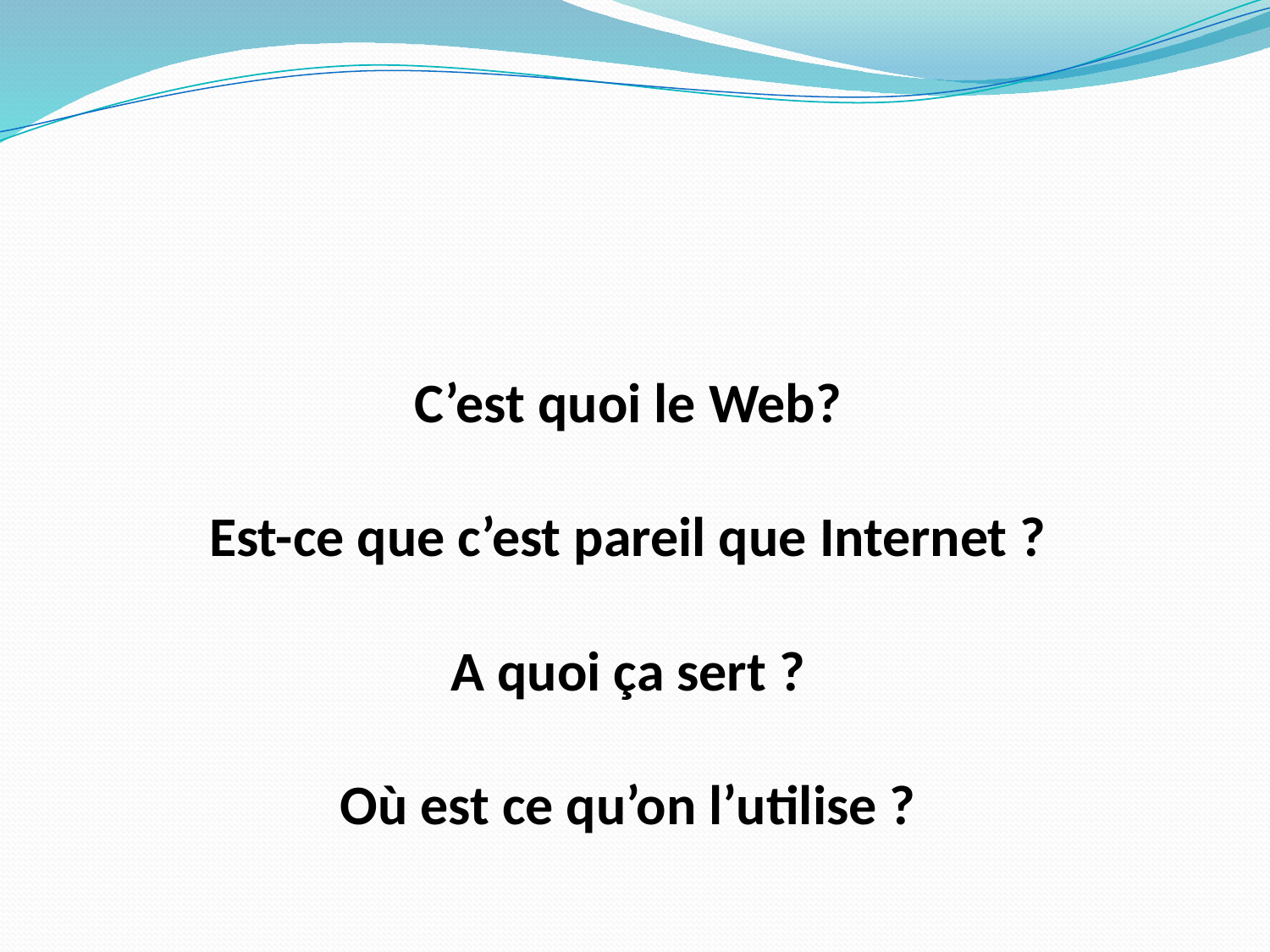

C’est quoi le Web?

Est-ce que c’est pareil que Internet ?

A quoi ça sert ?

Où est ce qu’on l’utilise ?